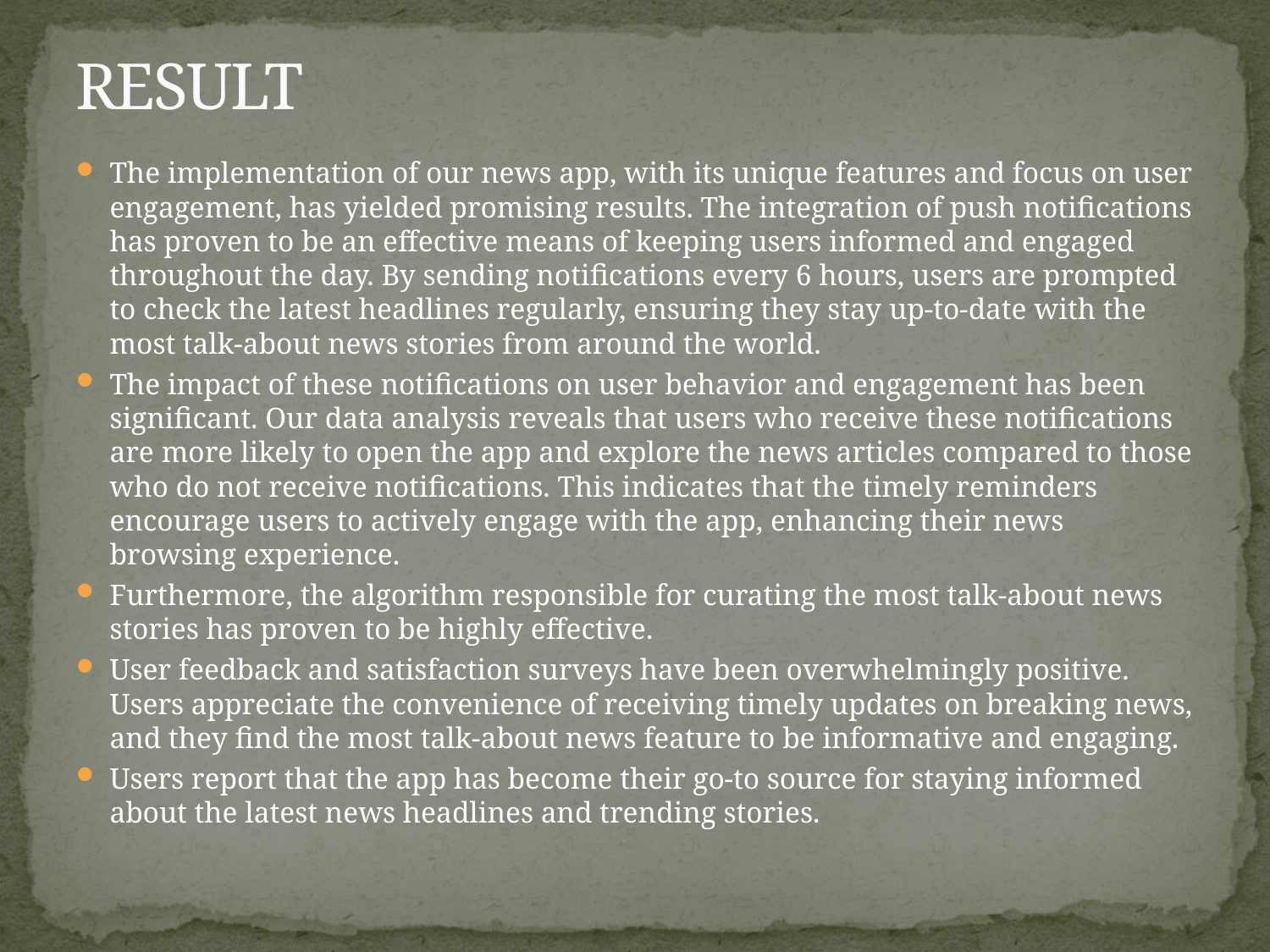

# RESULT
The implementation of our news app, with its unique features and focus on user engagement, has yielded promising results. The integration of push notifications has proven to be an effective means of keeping users informed and engaged throughout the day. By sending notifications every 6 hours, users are prompted to check the latest headlines regularly, ensuring they stay up-to-date with the most talk-about news stories from around the world.
The impact of these notifications on user behavior and engagement has been significant. Our data analysis reveals that users who receive these notifications are more likely to open the app and explore the news articles compared to those who do not receive notifications. This indicates that the timely reminders encourage users to actively engage with the app, enhancing their news browsing experience.
Furthermore, the algorithm responsible for curating the most talk-about news stories has proven to be highly effective.
User feedback and satisfaction surveys have been overwhelmingly positive. Users appreciate the convenience of receiving timely updates on breaking news, and they find the most talk-about news feature to be informative and engaging.
Users report that the app has become their go-to source for staying informed about the latest news headlines and trending stories.